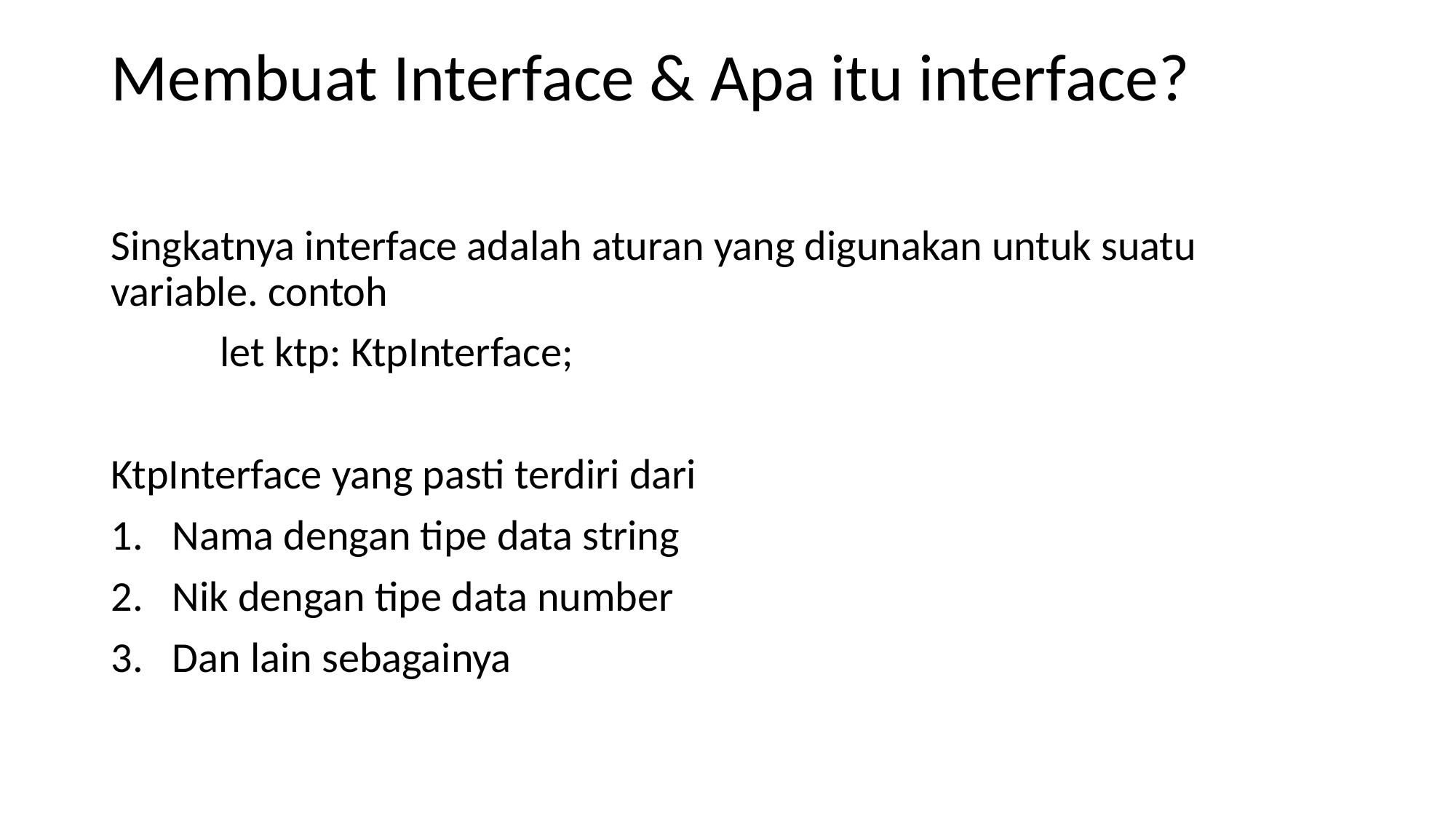

# Membuat Interface & Apa itu interface?
Singkatnya interface adalah aturan yang digunakan untuk suatu variable. contoh
	let ktp: KtpInterface;

KtpInterface yang pasti terdiri dari
Nama dengan tipe data string
Nik dengan tipe data number
Dan lain sebagainya